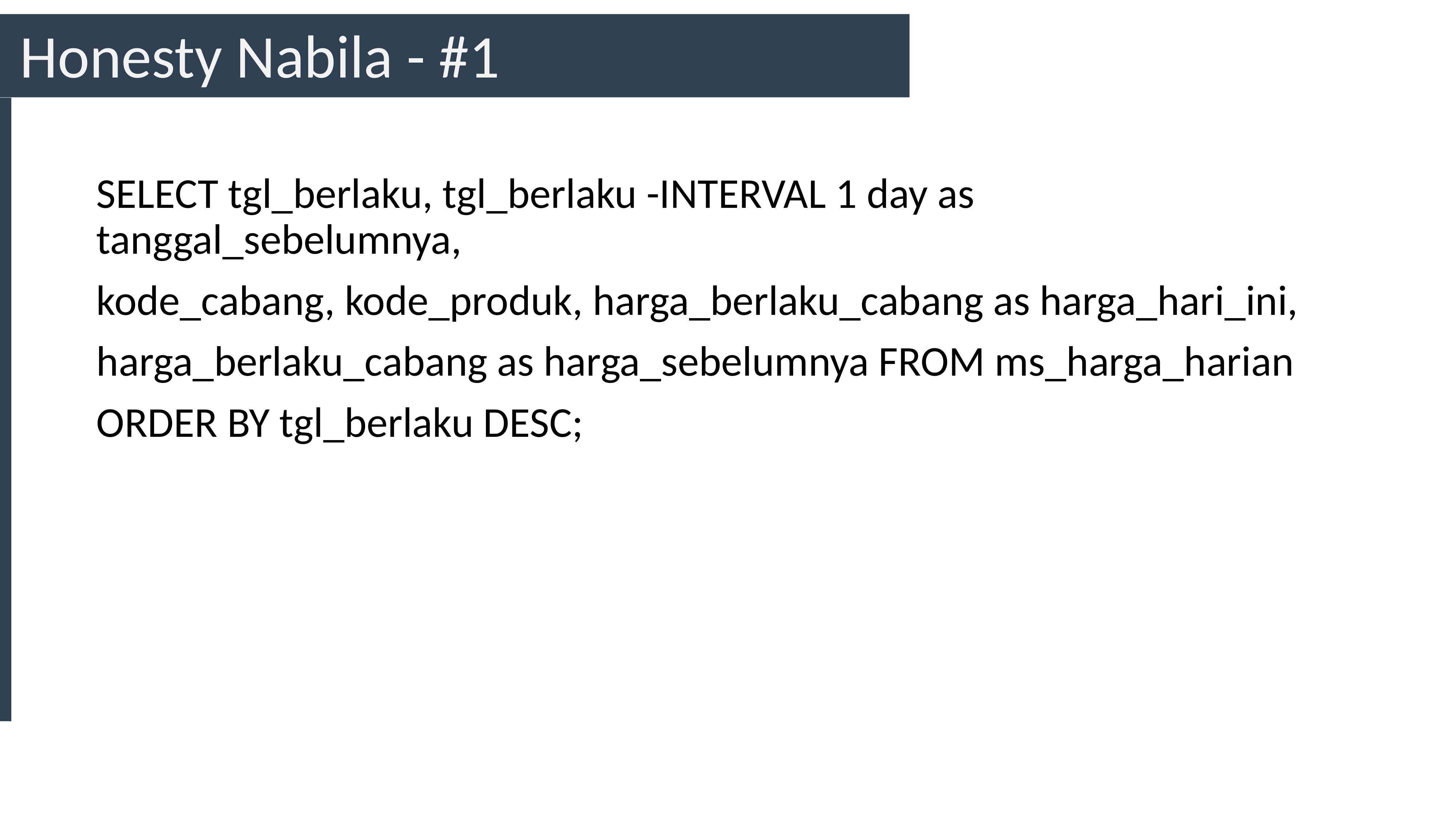

# Honesty Nabila - #1
SELECT tgl_berlaku, tgl_berlaku -INTERVAL 1 day as tanggal_sebelumnya,
kode_cabang, kode_produk, harga_berlaku_cabang as harga_hari_ini,
harga_berlaku_cabang as harga_sebelumnya FROM ms_harga_harian
ORDER BY tgl_berlaku DESC;